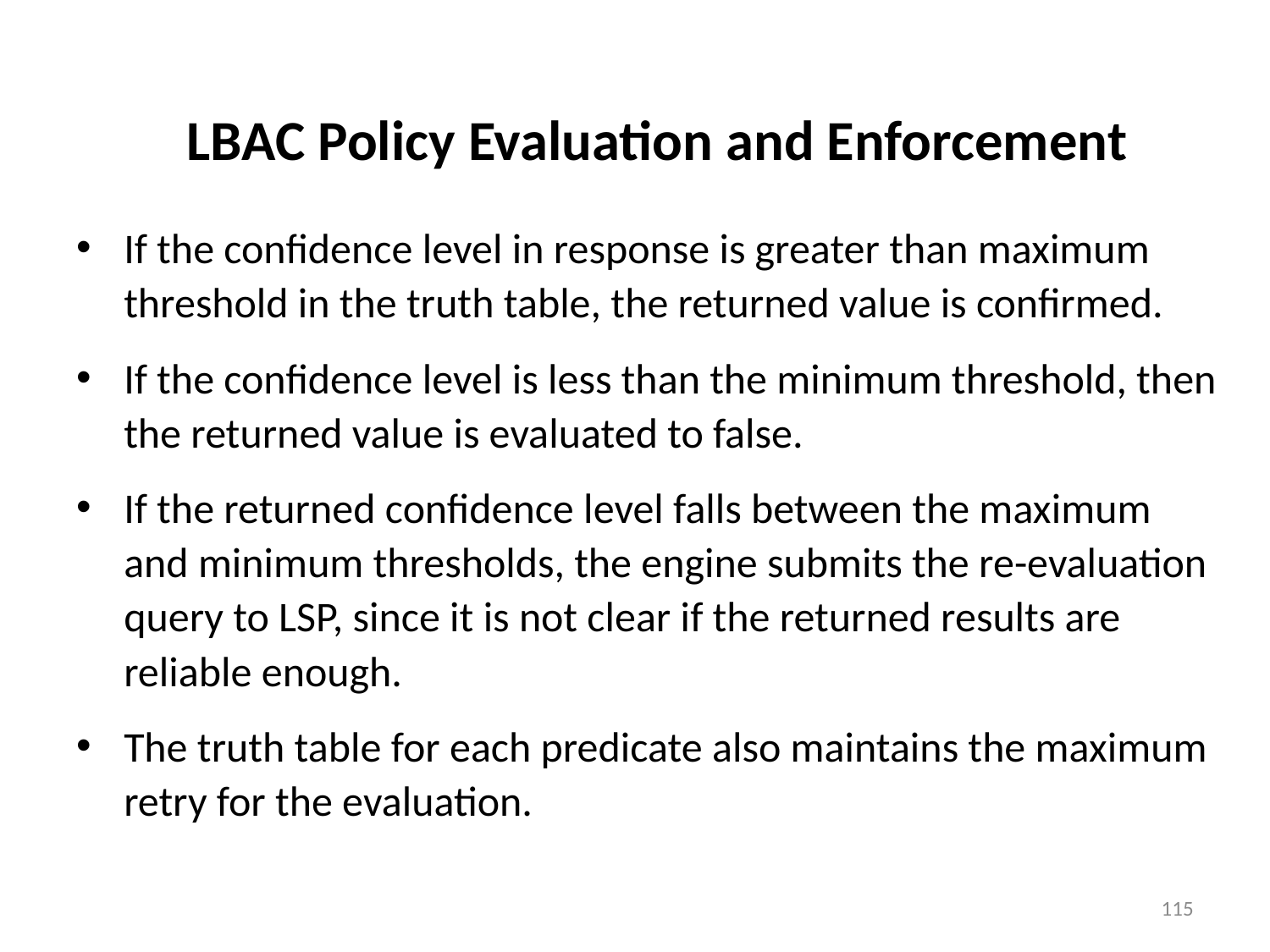

# LBAC Policy Evaluation and Enforcement
If the confidence level in response is greater than maximum threshold in the truth table, the returned value is confirmed.
If the confidence level is less than the minimum threshold, then the returned value is evaluated to false.
If the returned confidence level falls between the maximum and minimum thresholds, the engine submits the re-evaluation query to LSP, since it is not clear if the returned results are reliable enough.
The truth table for each predicate also maintains the maximum retry for the evaluation.
115